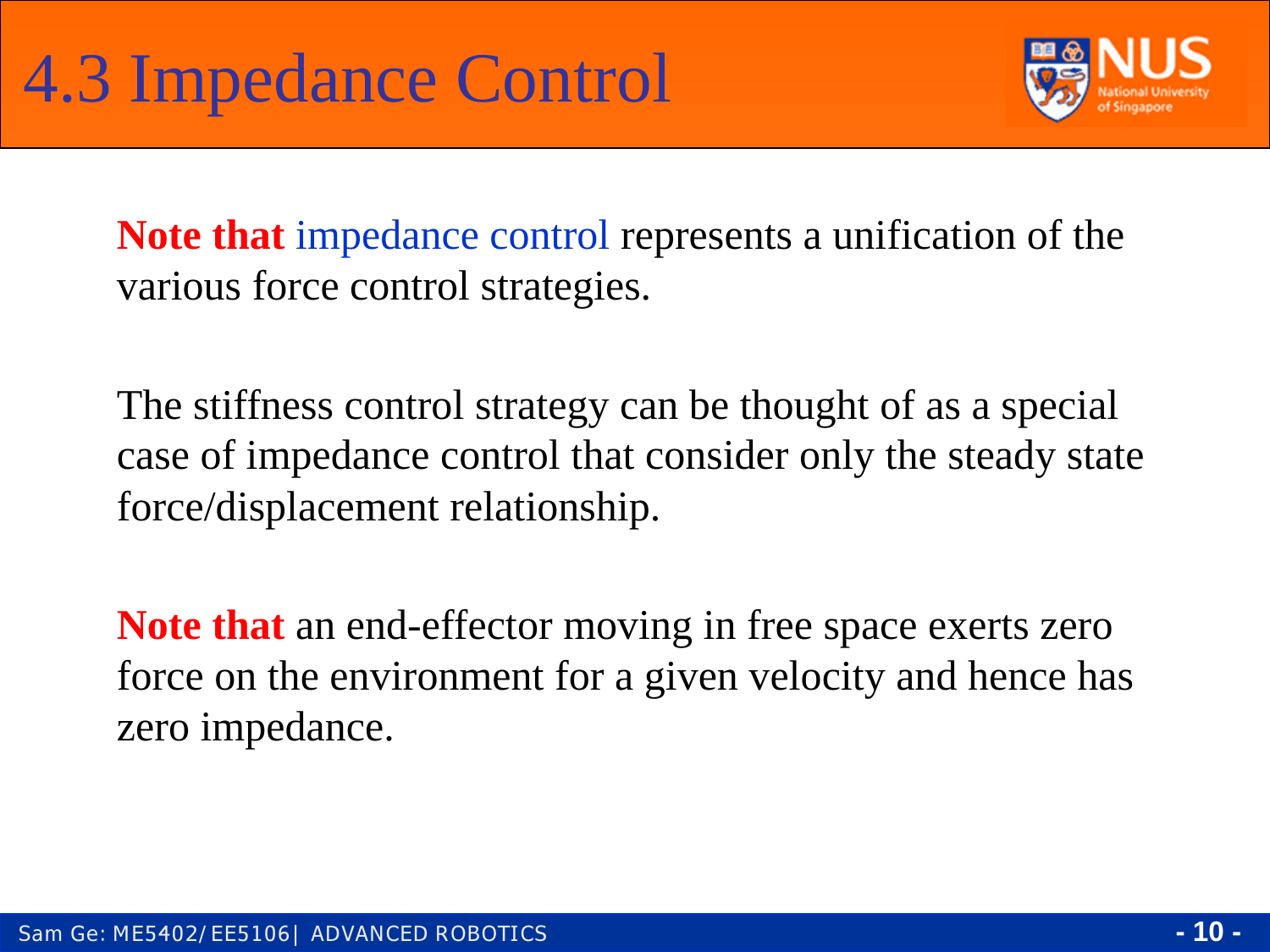

# 4.3 Impedance Control
	Note that impedance control represents a unification of the various force control strategies.

	The stiffness control strategy can be thought of as a special case of impedance control that consider only the steady state force/displacement relationship.

	Note that an end-effector moving in free space exerts zero force on the environment for a given velocity and hence has zero impedance.

- 10 -